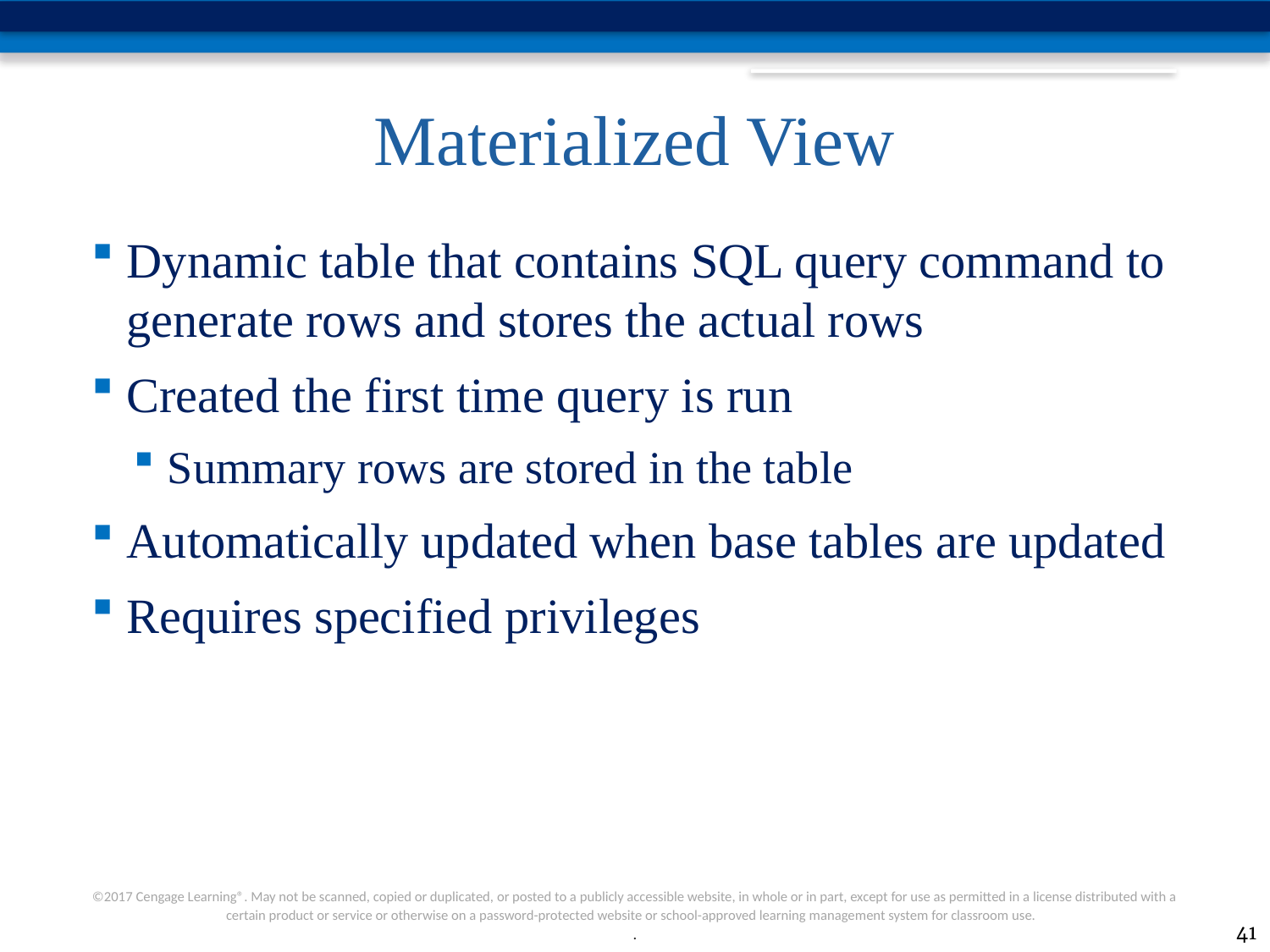

# Materialized View
Dynamic table that contains SQL query command to generate rows and stores the actual rows
Created the first time query is run
Summary rows are stored in the table
Automatically updated when base tables are updated
Requires specified privileges
41